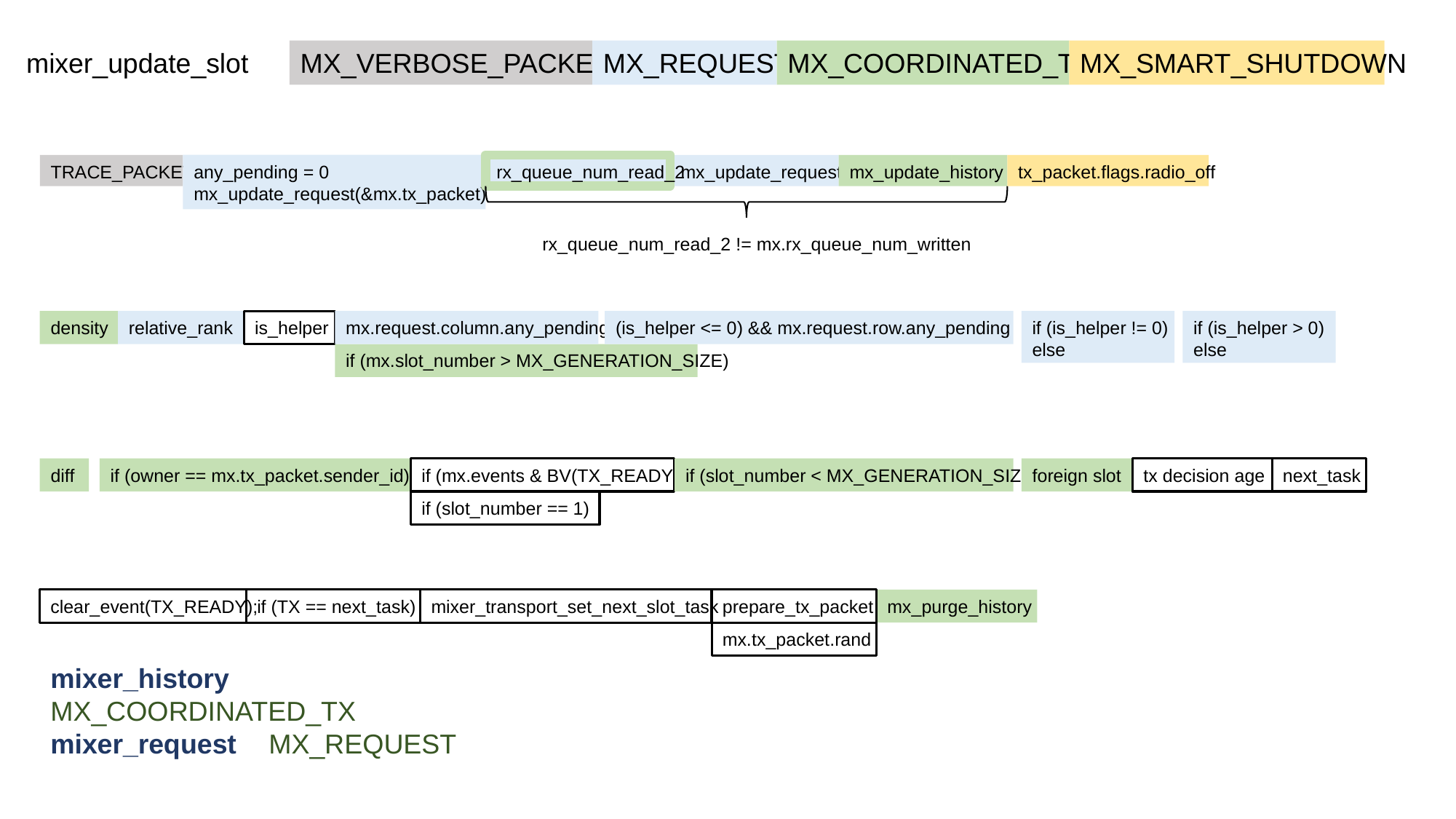

mixer_update_slot
MX_VERBOSE_PACKETS
MX_REQUEST
MX_COORDINATED_TX
MX_SMART_SHUTDOWN
TRACE_PACKET
any_pending = 0
mx_update_request(&mx.tx_packet)
rx_queue_num_read_2
mx_update_request
mx_update_history
tx_packet.flags.radio_off
rx_queue_num_read_2 != mx.rx_queue_num_written
if (is_helper > 0)
else
if (is_helper != 0)
else
is_helper
mx.request.column.any_pending
(is_helper <= 0) && mx.request.row.any_pending
relative_rank
density
if (mx.slot_number > MX_GENERATION_SIZE)
next_task
tx decision age
if (owner == mx.tx_packet.sender_id)
if (mx.events & BV(TX_READY))
if (slot_number < MX_GENERATION_SIZE)
foreign slot
diff
if (slot_number == 1)
clear_event(TX_READY);
if (TX == next_task)
mixer_transport_set_next_slot_task
prepare_tx_packet
mx_purge_history
mx.tx_packet.rand
mixer_history	MX_COORDINATED_TX
mixer_request	MX_REQUEST